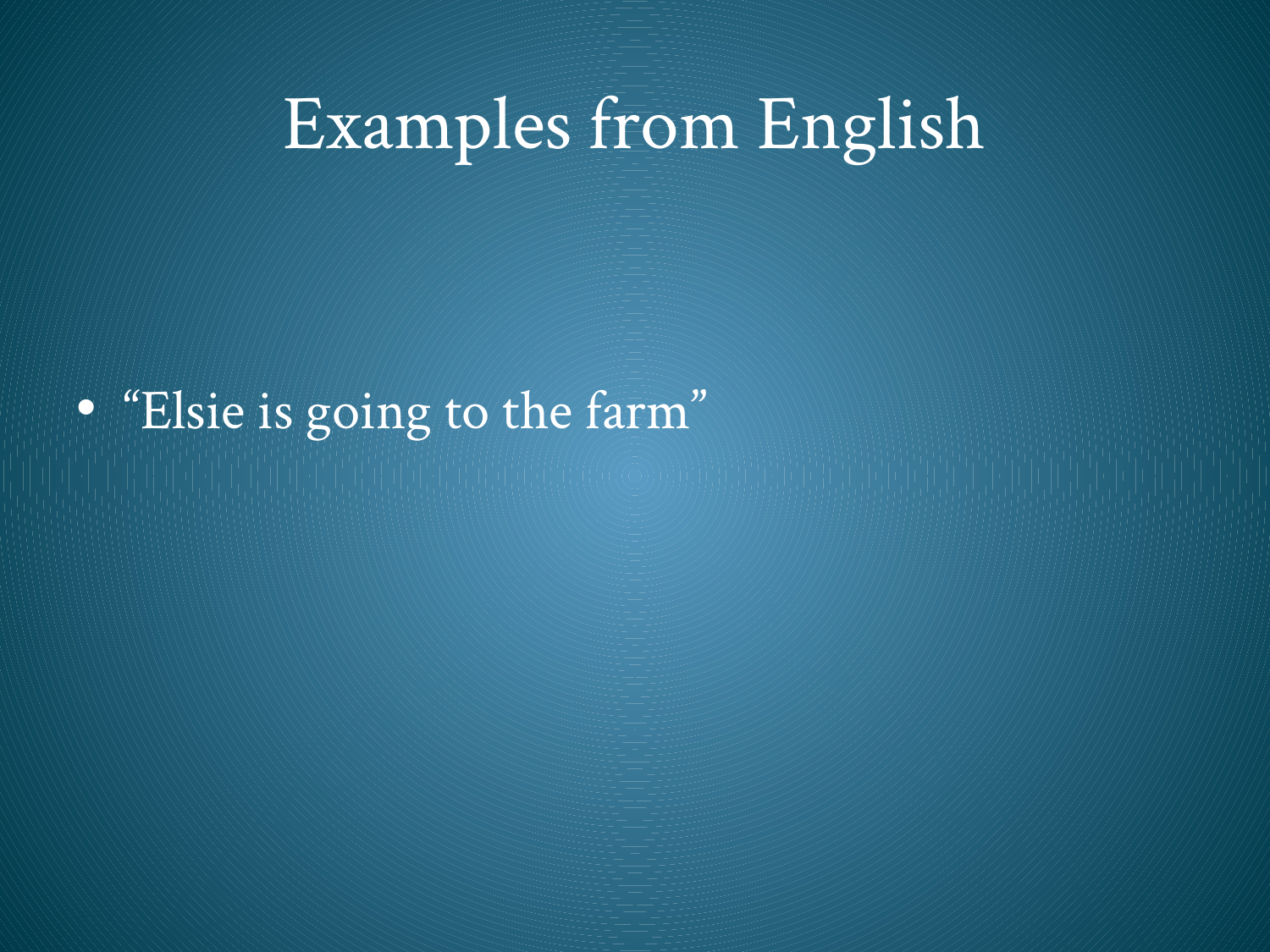

# Examples from English
“Elsie is going to the farm”